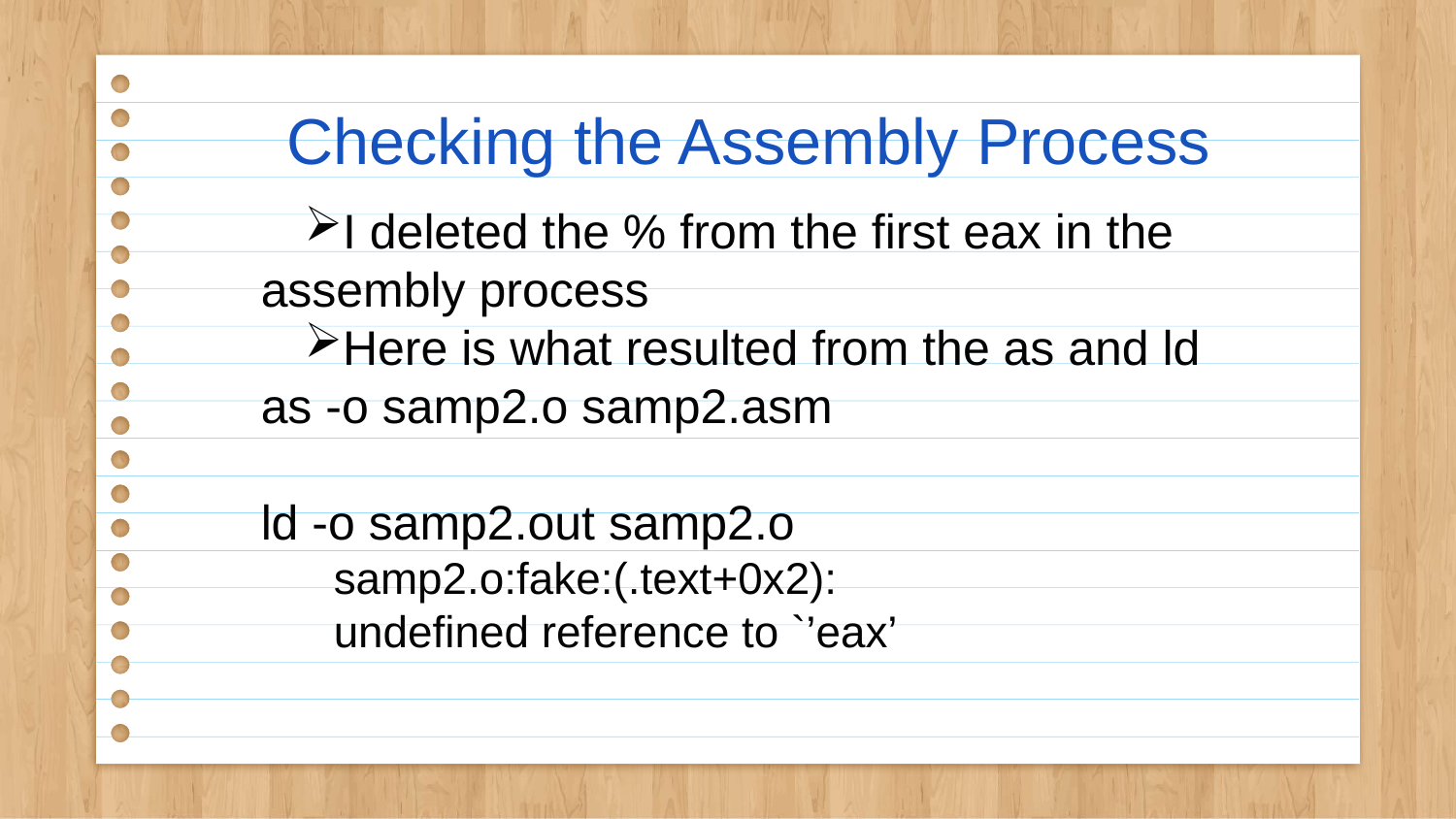

# Checking the Assembly Process
I deleted the % from the first eax in the assembly process
Here is what resulted from the as and ld
as -o samp2.o samp2.asm

ld -o samp2.out samp2.o
samp2.o:fake:(.text+0x2):
undefined reference to `’eax’